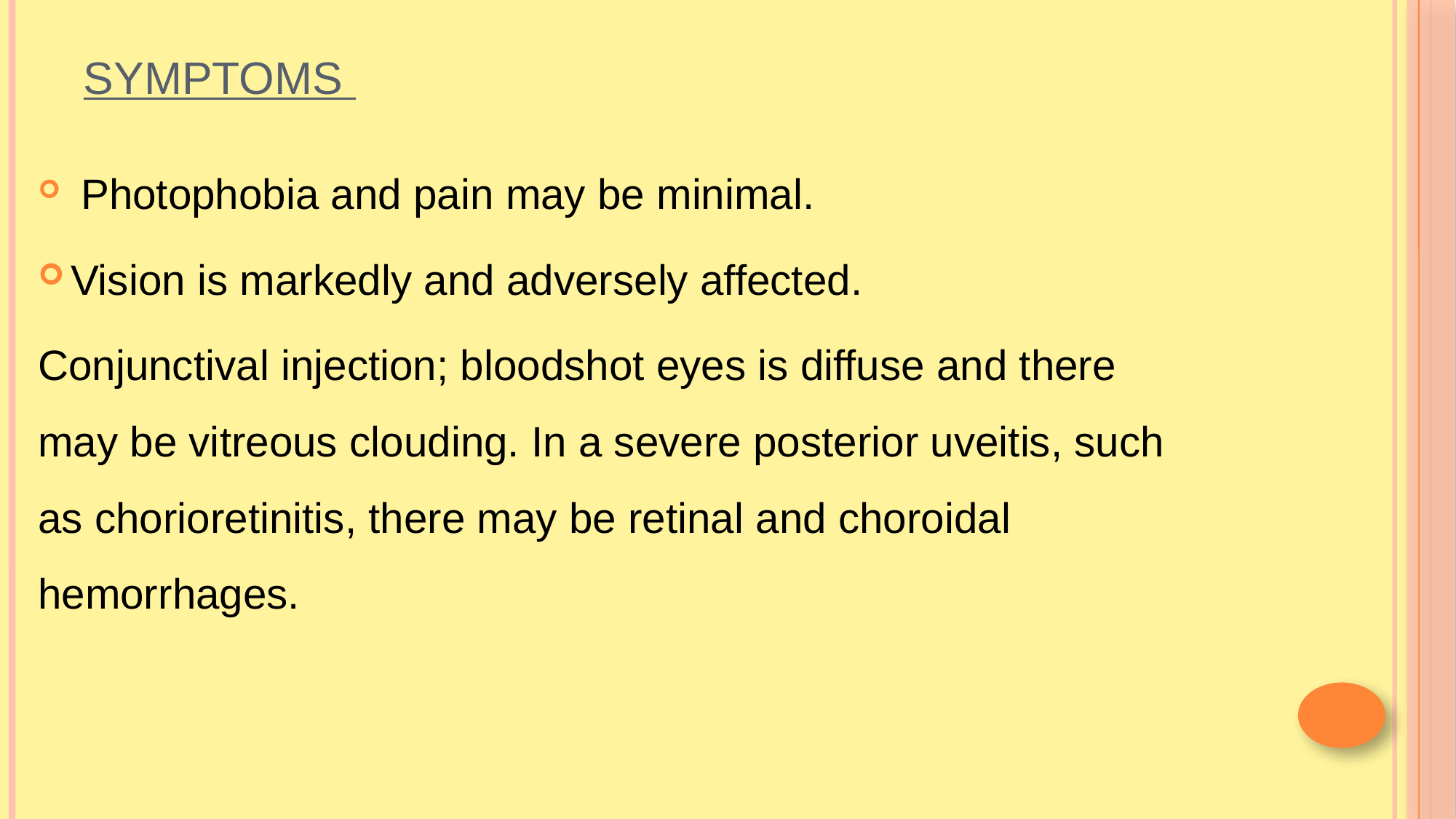

# Symptoms
 Photophobia and pain may be minimal.
Vision is markedly and adversely affected.
Conjunctival injection; bloodshot eyes is diffuse and there may be vitreous clouding. In a severe posterior uveitis, such as chorioretinitis, there may be retinal and choroidal hemorrhages.